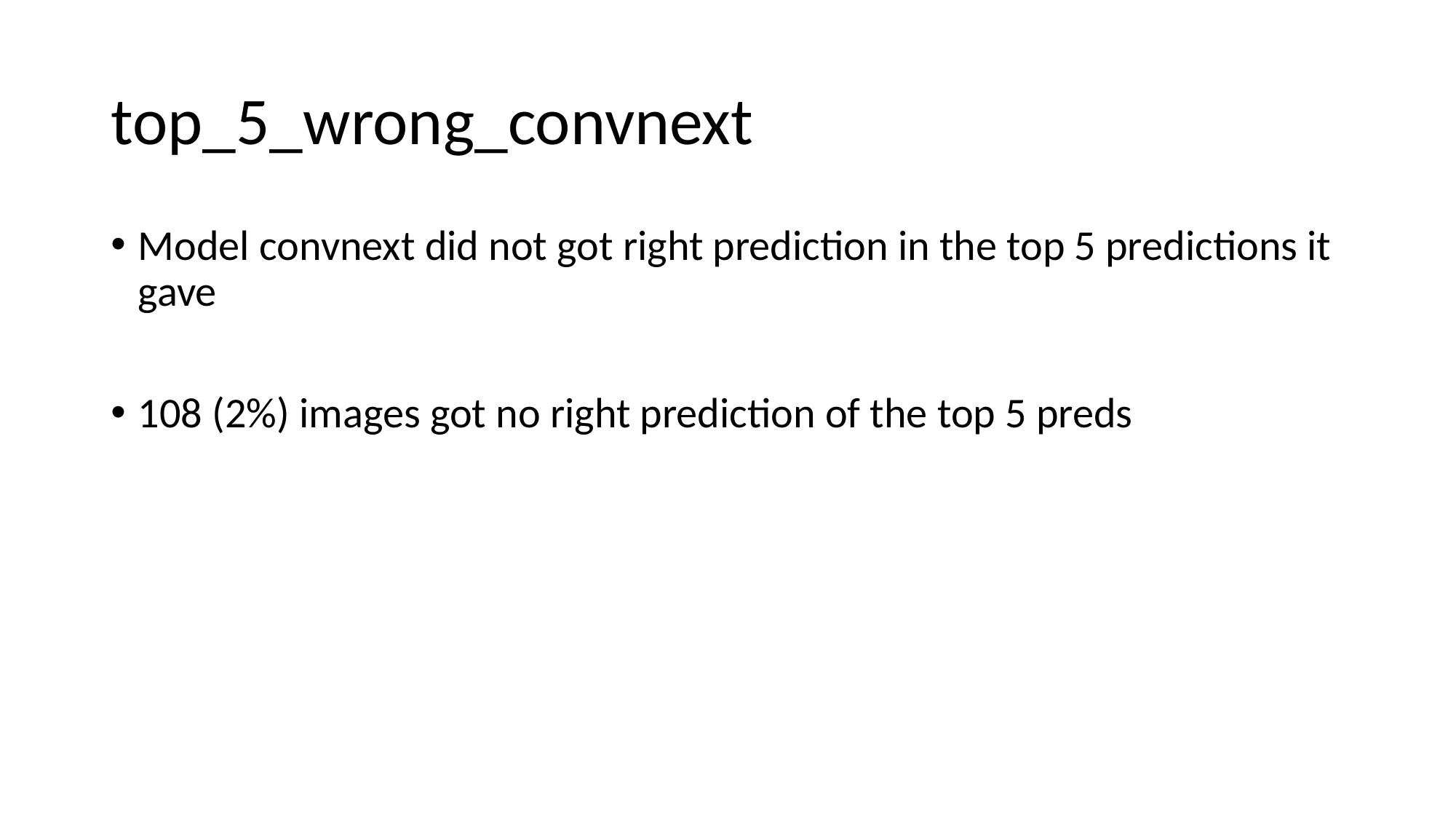

# top_5_wrong_convnext
Model convnext did not got right prediction in the top 5 predictions it gave

108 (2%) images got no right prediction of the top 5 preds